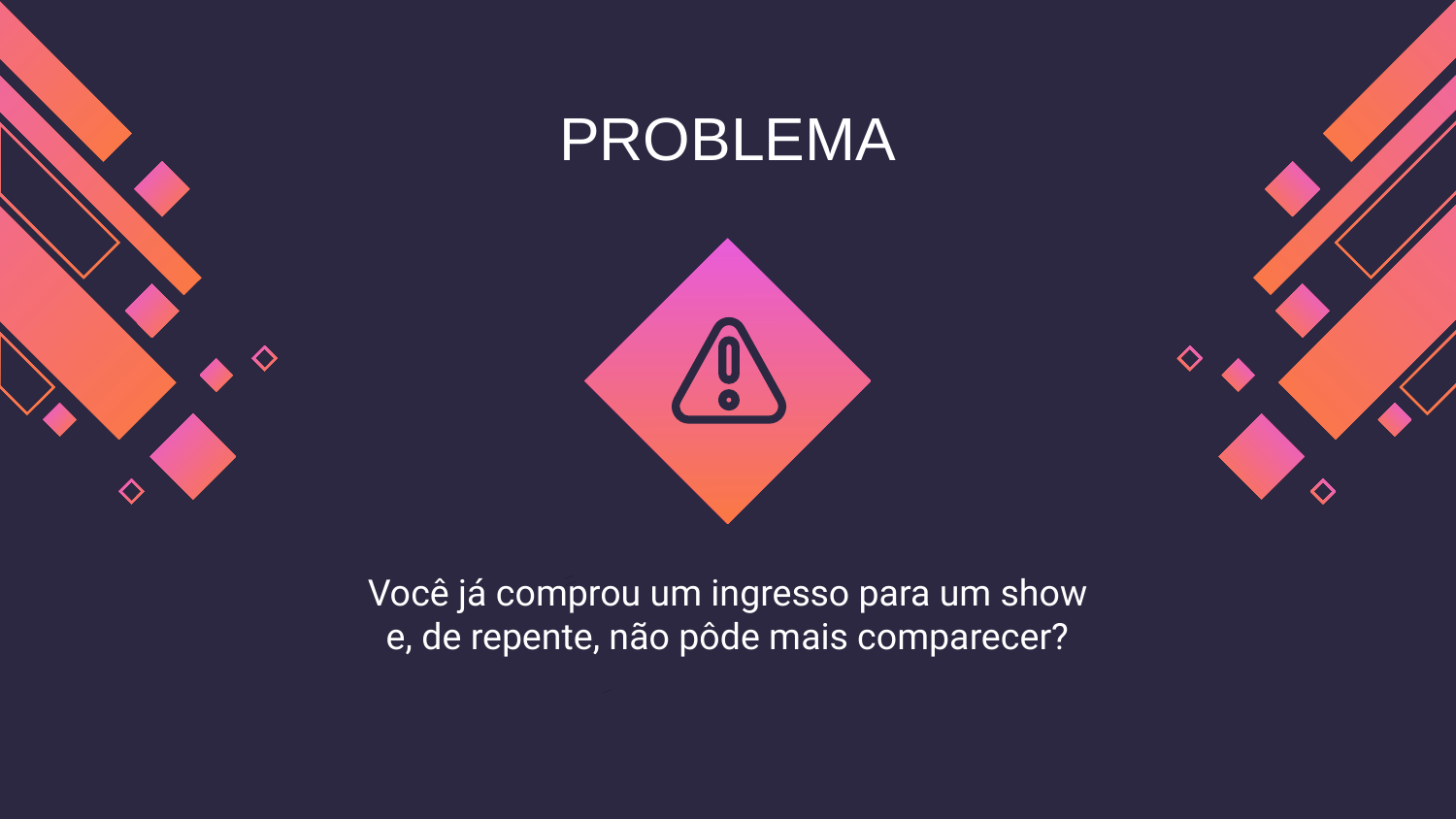

# PROBLEMA

Você já comprou um ingresso para um show e, de repente, não pôde mais comparecer?